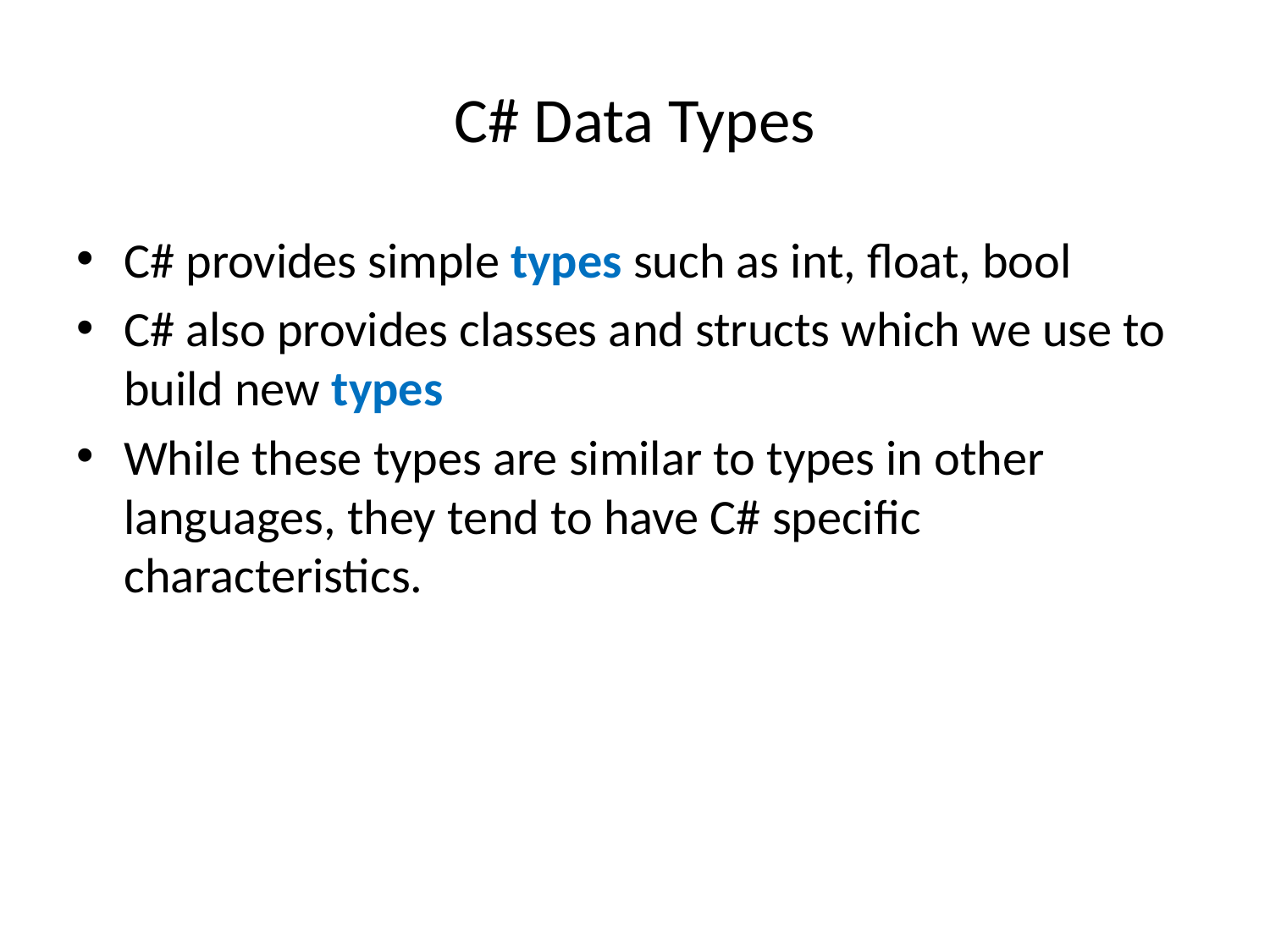

# C# Data Types
C# provides simple types such as int, float, bool
C# also provides classes and structs which we use to build new types
While these types are similar to types in other languages, they tend to have C# specific characteristics.